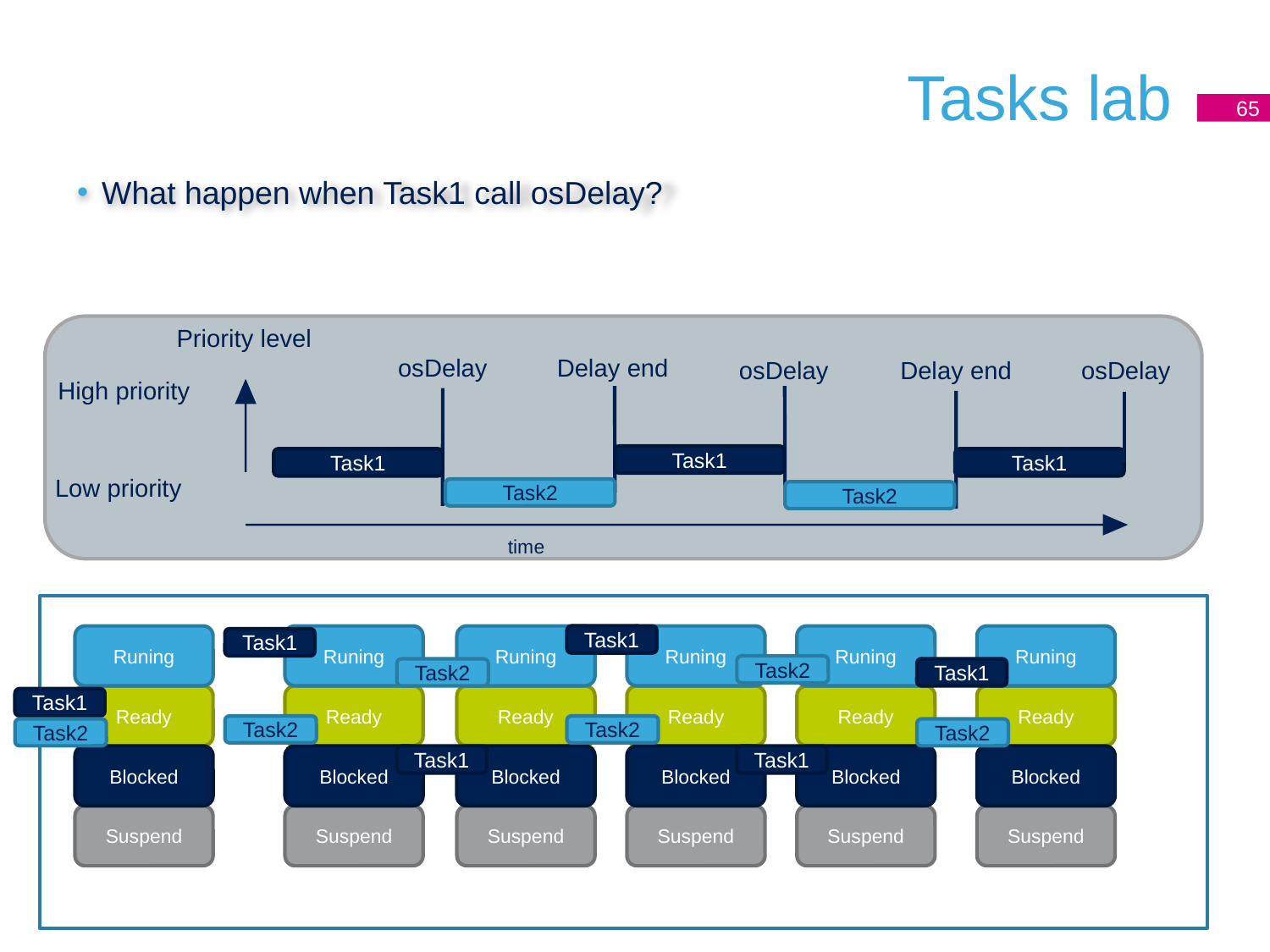

# Tasks lab
65
What happen when Task1 call osDelay?

Priority level
osDelay
Delay end
osDelay
Delay end
osDelay
High priority

Task1
Task1
Task1
Low priority
Task2
Task2

time

Runing
Runing
Runing
Task1
Runing
Runing
Runing
Task1
Task2
Task1
Task2
Ready
Ready
Ready
Ready
Ready
Ready
Task1
Task2
Task2
Task2
Task2
Blocked
Blocked
Task1
Blocked
Blocked
Task1
Blocked
Blocked
Suspend
Suspend
Suspend
Suspend
Suspend
Suspend